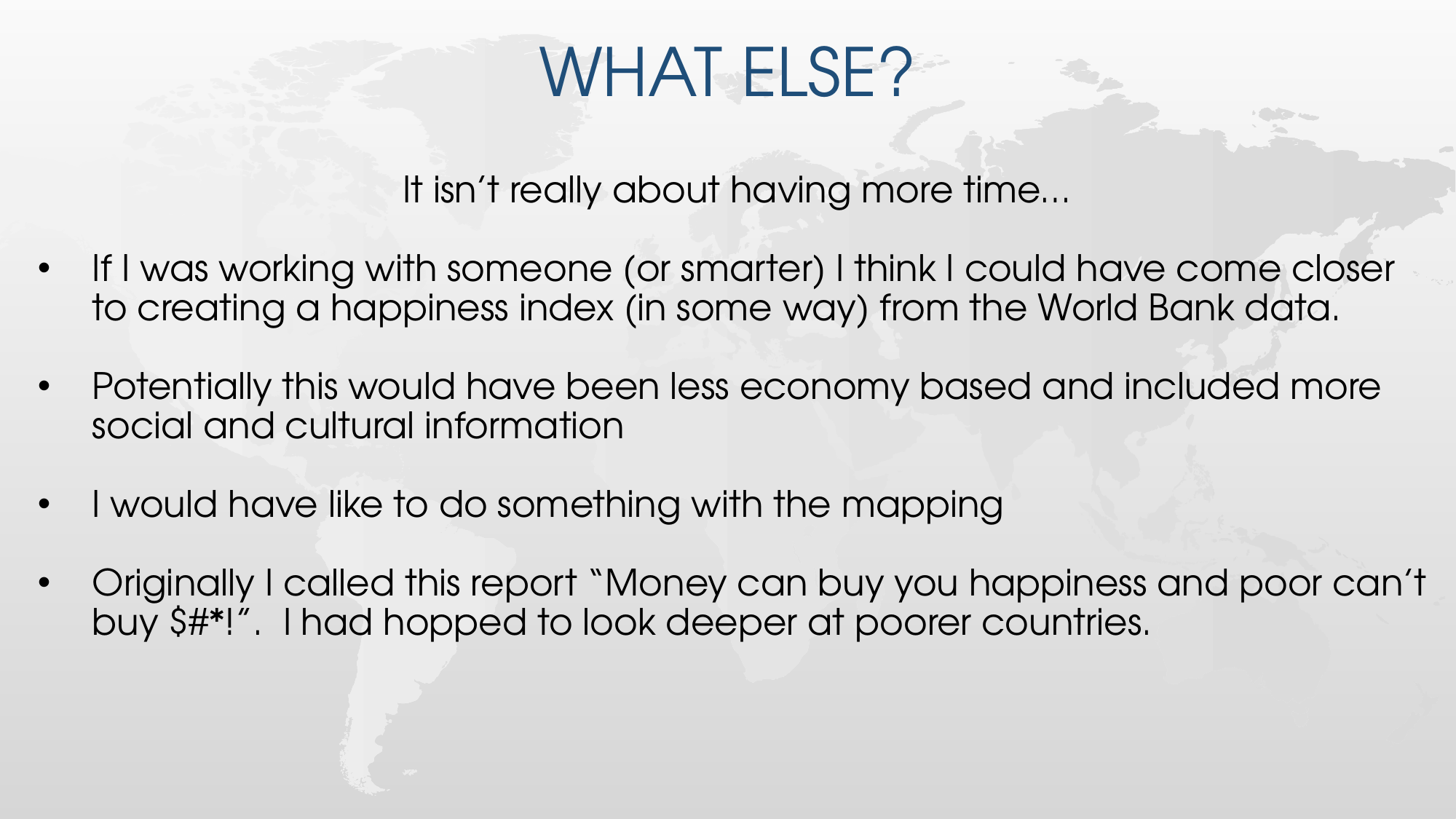

# What Else?
It isn’t really about having more time…

If I was working with someone (or smarter) I think I could have come closer to creating a happiness index (in some way) from the World Bank data.

Potentially this would have been less economy based and included more social and cultural information

I would have like to do something with the mapping

Originally I called this report “Money can buy you happiness and poor can’t buy $#*!”.  I had hopped to look deeper at poorer countries.